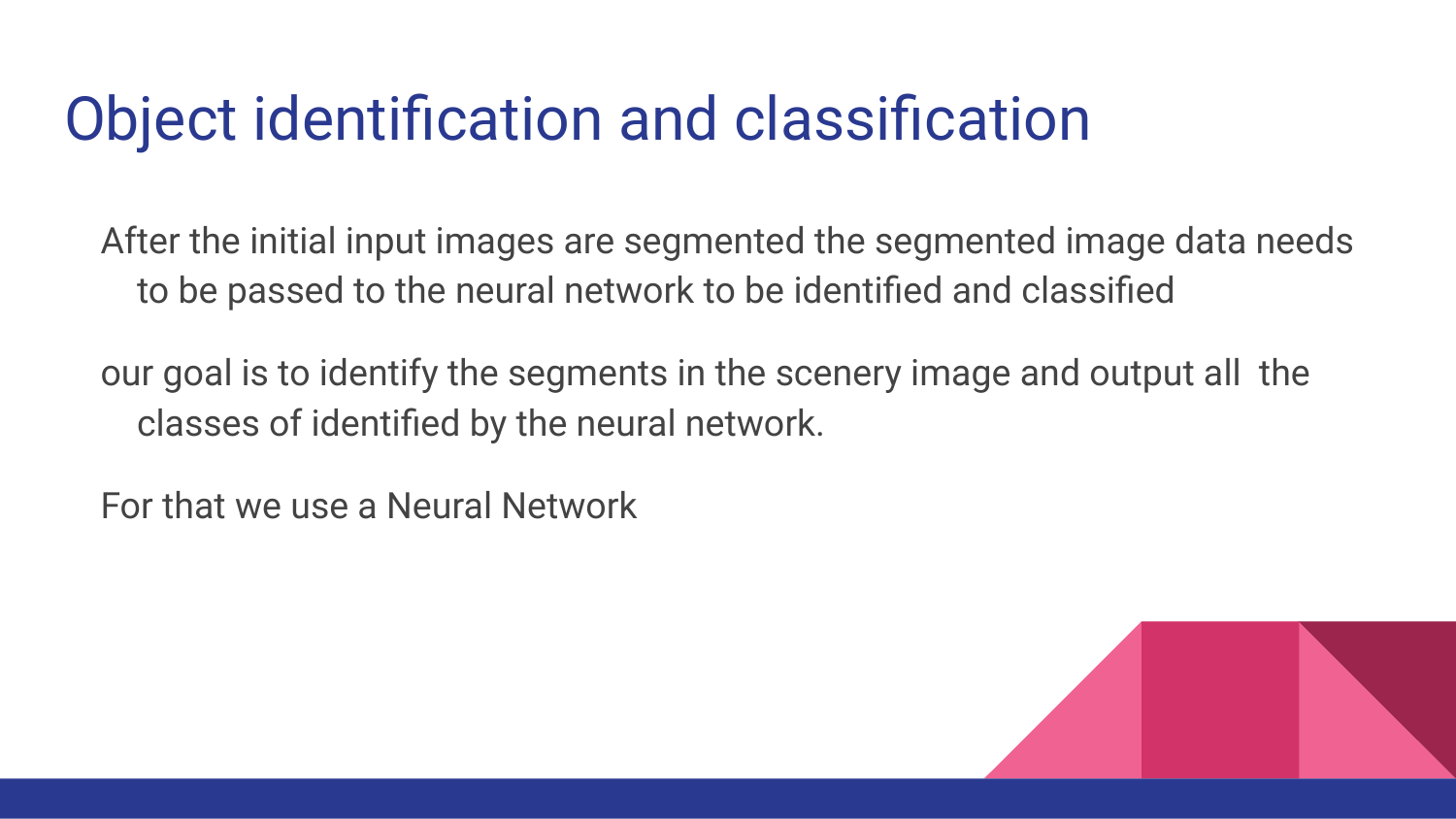

# Object identification and classification
After the initial input images are segmented the segmented image data needs to be passed to the neural network to be identified and classified
our goal is to identify the segments in the scenery image and output all  the classes of identified by the neural network.
For that we use a Neural Network